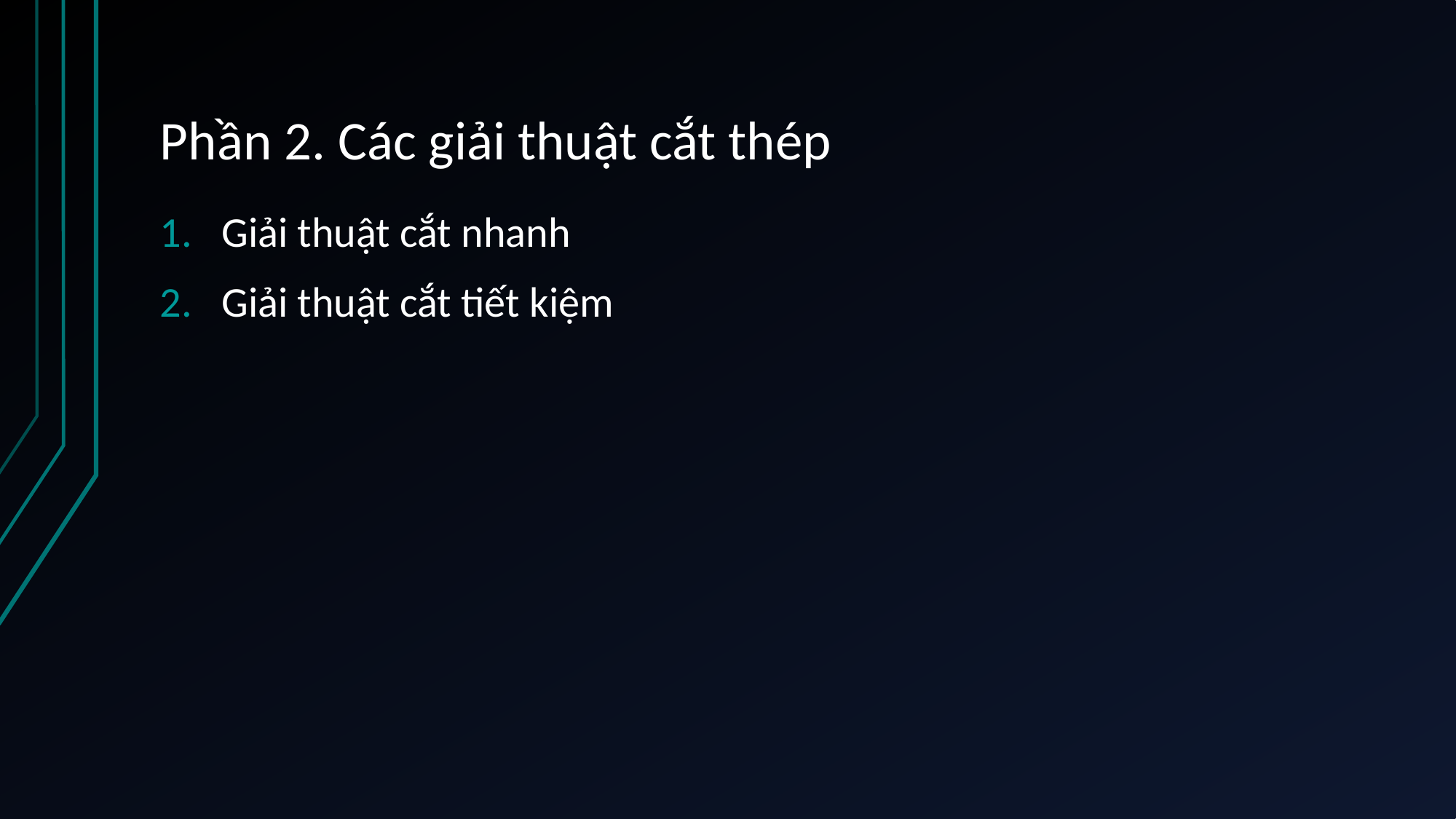

# Phần 2. Các giải thuật cắt thép
Giải thuật cắt nhanh
Giải thuật cắt tiết kiệm